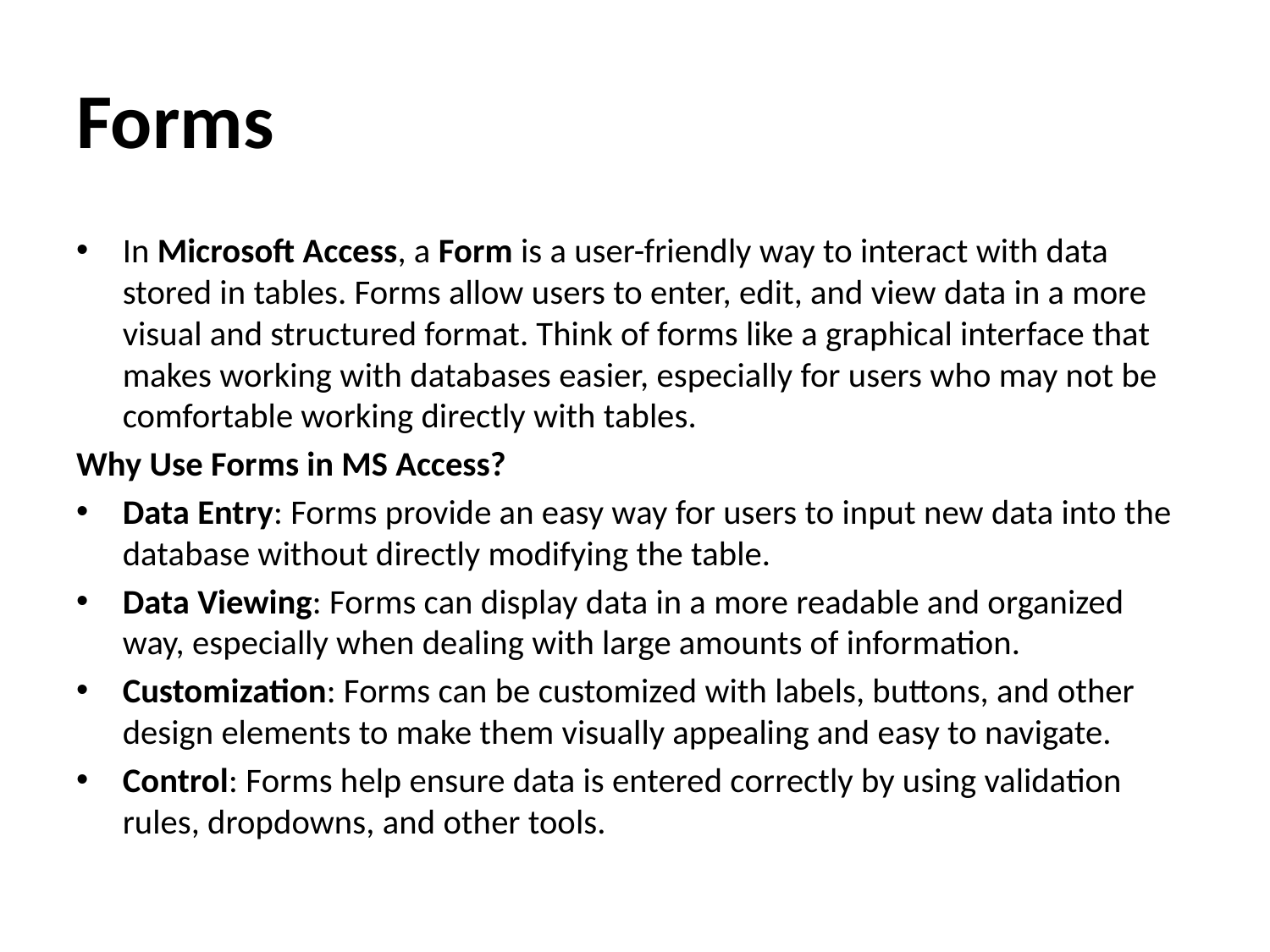

# Forms
In Microsoft Access, a Form is a user-friendly way to interact with data stored in tables. Forms allow users to enter, edit, and view data in a more visual and structured format. Think of forms like a graphical interface that makes working with databases easier, especially for users who may not be comfortable working directly with tables.
Why Use Forms in MS Access?
Data Entry: Forms provide an easy way for users to input new data into the database without directly modifying the table.
Data Viewing: Forms can display data in a more readable and organized way, especially when dealing with large amounts of information.
Customization: Forms can be customized with labels, buttons, and other design elements to make them visually appealing and easy to navigate.
Control: Forms help ensure data is entered correctly by using validation rules, dropdowns, and other tools.